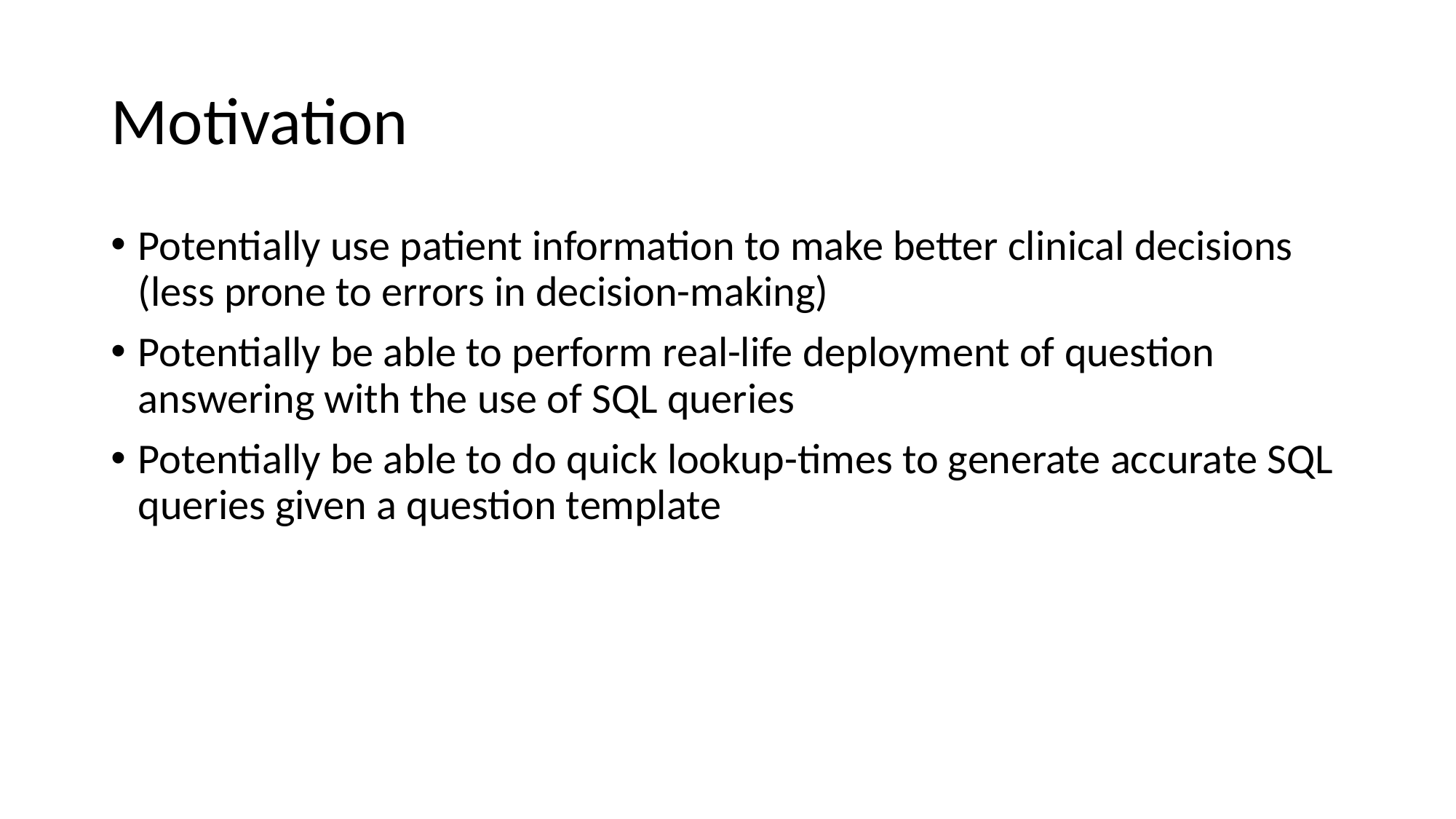

# Motivation
Potentially use patient information to make better clinical decisions (less prone to errors in decision-making)
Potentially be able to perform real-life deployment of question answering with the use of SQL queries
Potentially be able to do quick lookup-times to generate accurate SQL queries given a question template